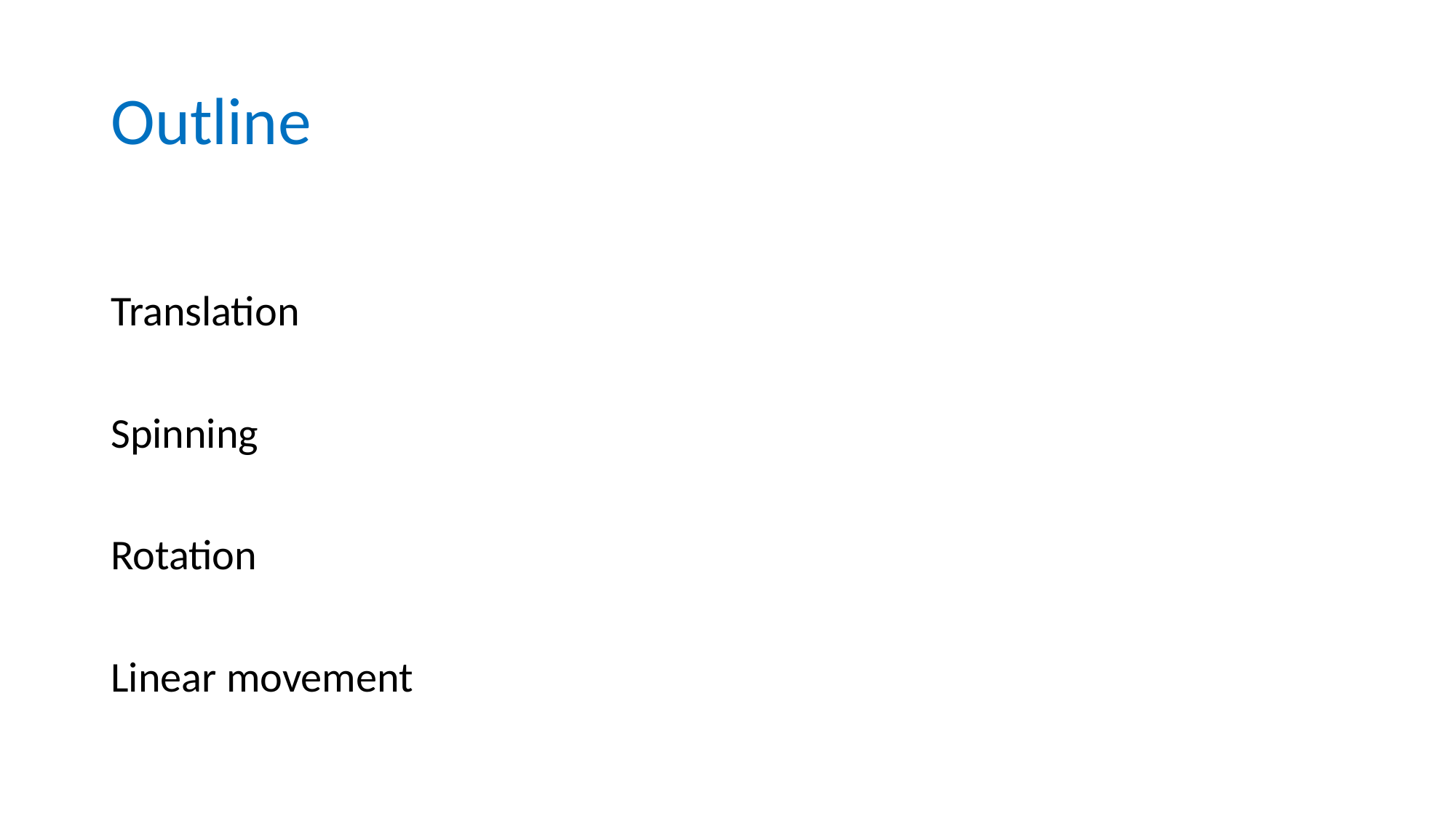

# Outline

Translation

Spinning

Rotation

Linear movement